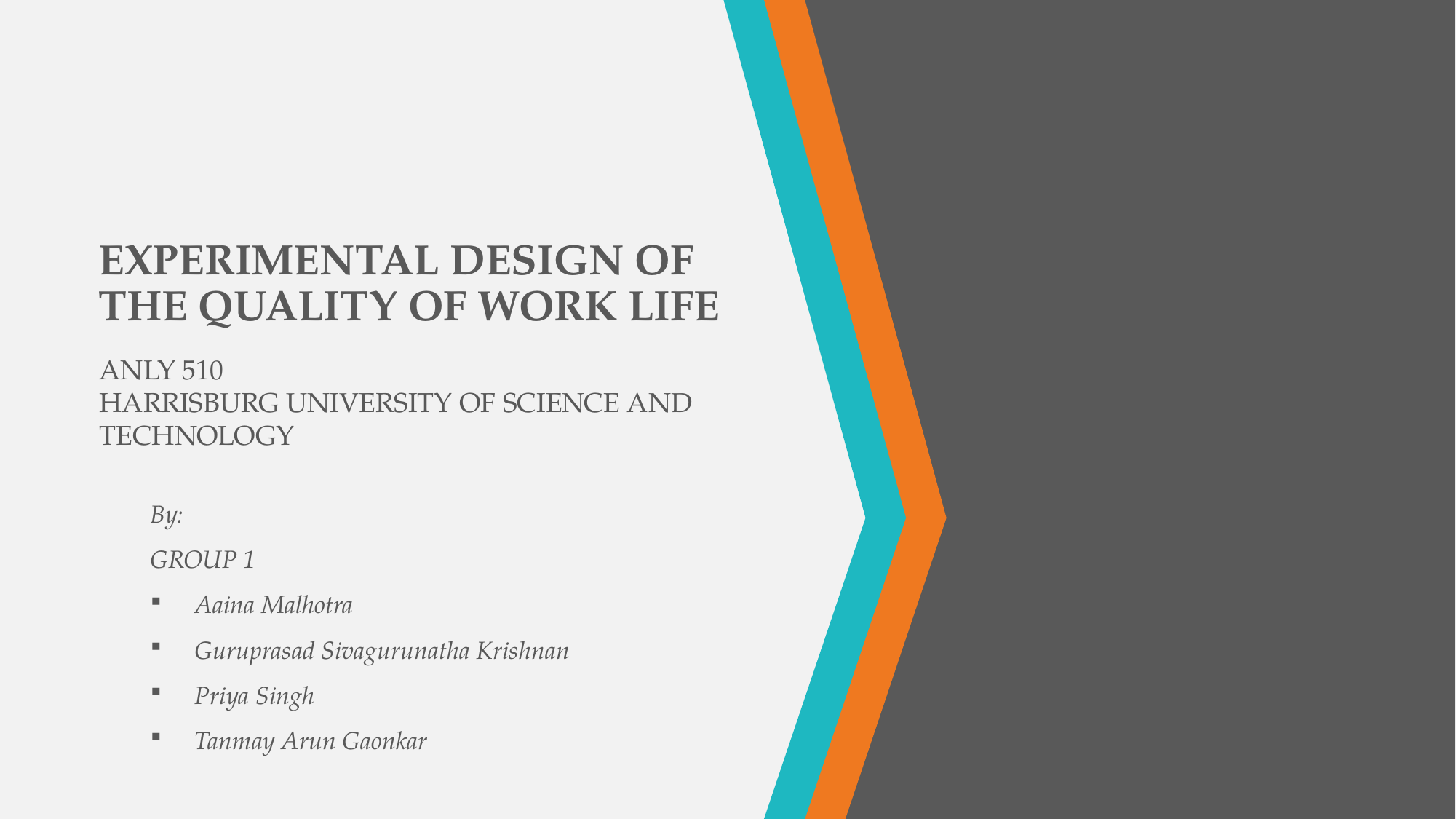

# EXPERIMENTAL DESIGN OF THE QUALITY OF WORK LIFE
ANLY 510
HARRISBURG UNIVERSITY OF SCIENCE AND  TECHNOLOGY
By:
GROUP 1
Aaina Malhotra
Guruprasad Sivagurunatha Krishnan
Priya Singh
Tanmay Arun Gaonkar